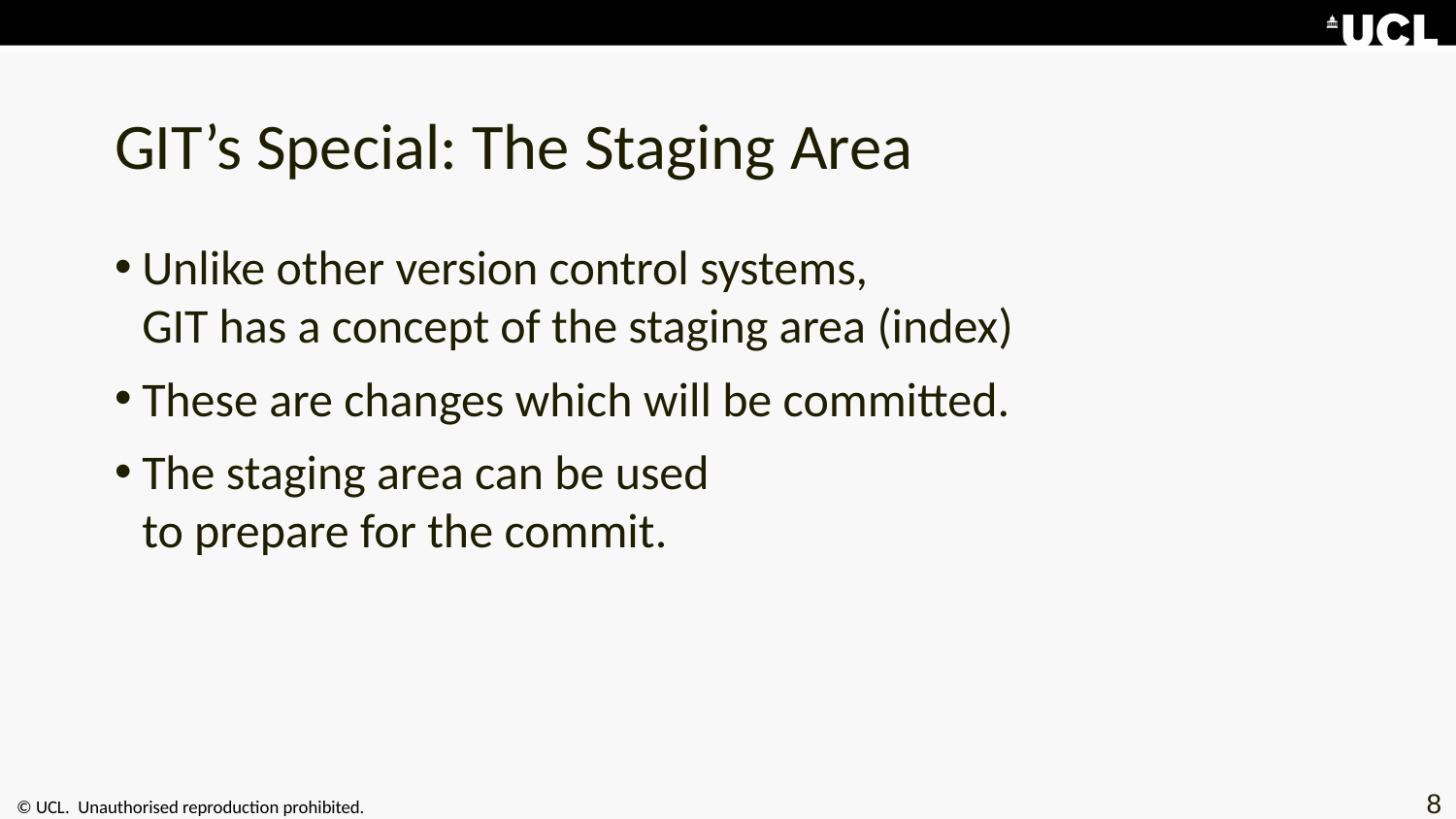

# GIT’s Special: The Staging Area
Unlike other version control systems,
GIT has a concept of the staging area (index)
These are changes which will be committed.
The staging area can be used
to prepare for the commit.
8